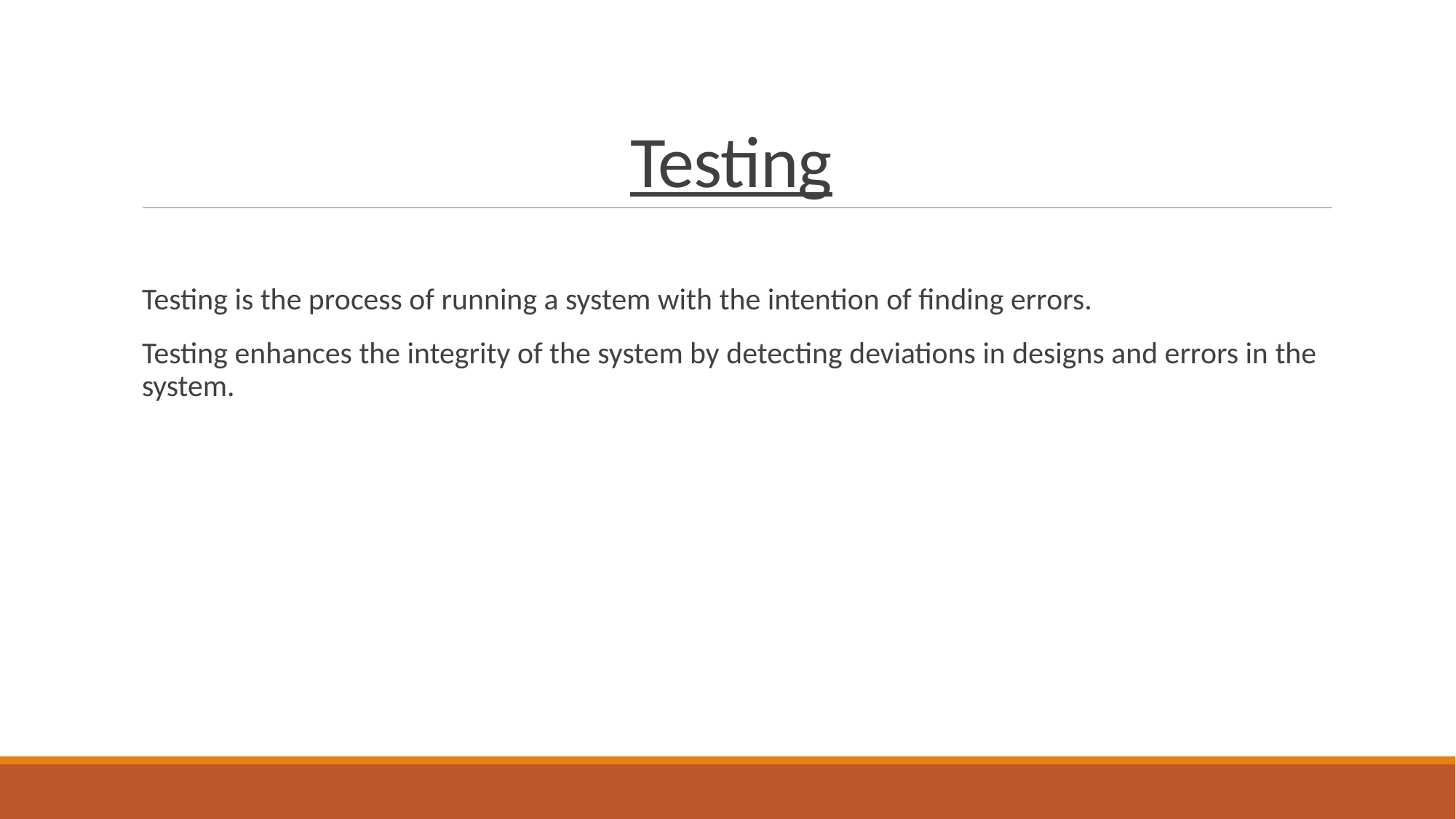

# Testing

Testing is the process of running a system with the intention of finding errors.
Testing enhances the integrity of the system by detecting deviations in designs and errors in the system.